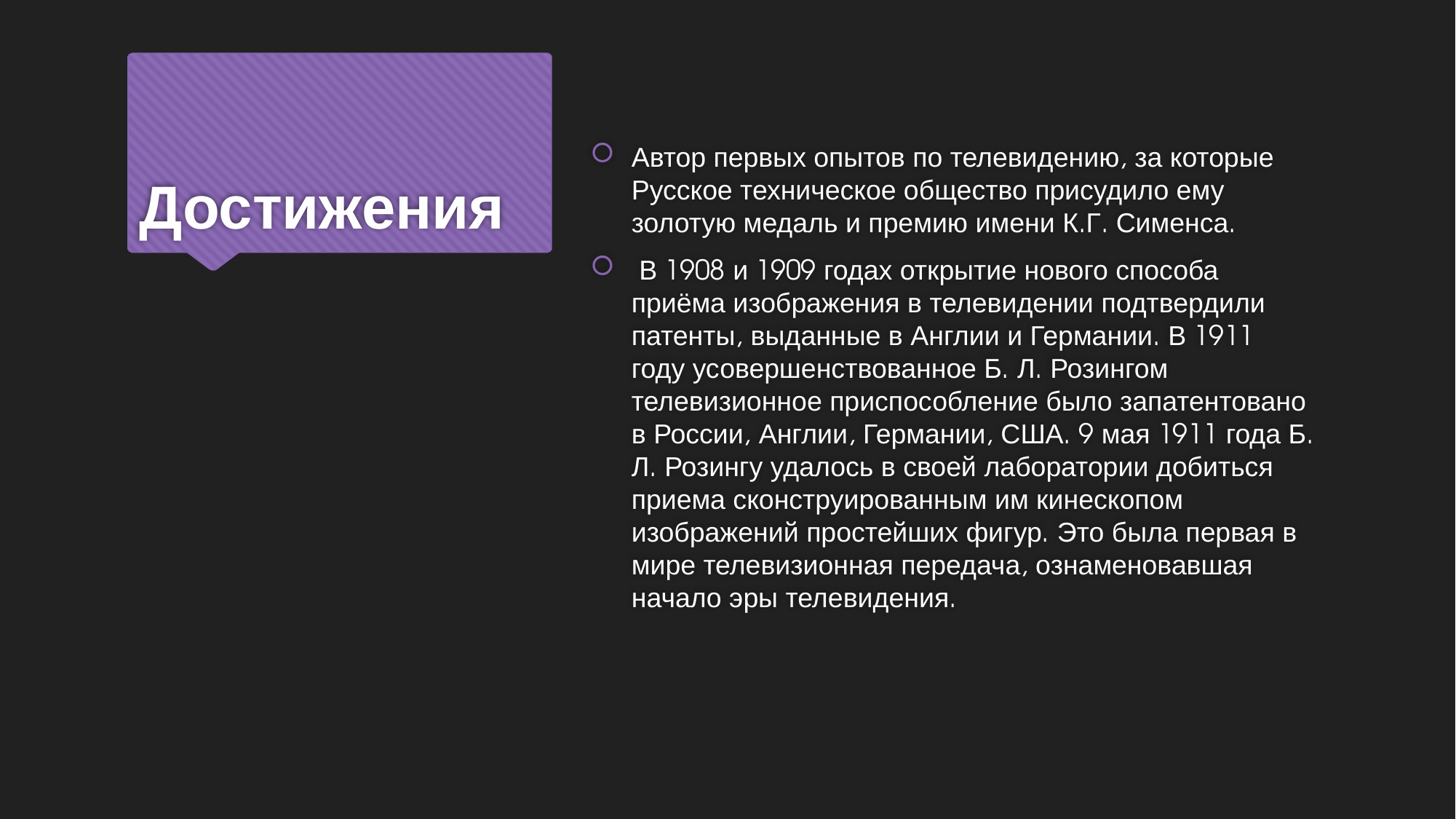

# Достижения
Автор первых опытов по телевидению, за которые Русское техническое общество присудило ему золотую медаль и премию имени К.Г. Сименса.
 В 1908 и 1909 годах открытие нового способа приёма изображения в телевидении подтвердили патенты, выданные в Англии и Германии. В 1911 году усовершенствованное Б. Л. Розингом телевизионное приспособление было запатентовано в России, Англии, Германии, США. 9 мая 1911 года Б. Л. Розингу удалось в своей лаборатории добиться приема сконструированным им кинескопом изображений простейших фигур. Это была первая в мире телевизионная передача, ознаменовавшая начало эры телевидения.